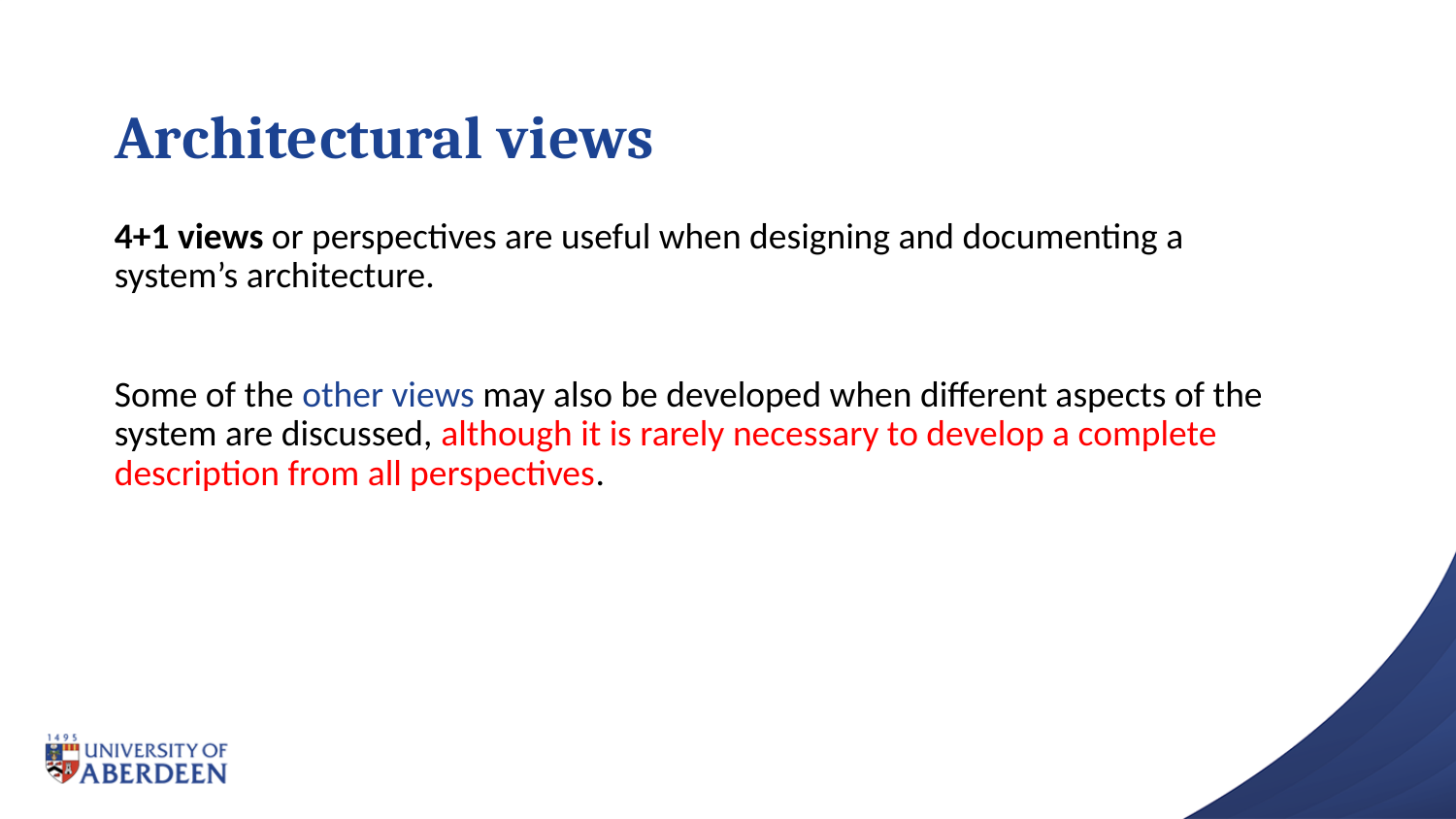

# Architectural views
4+1 views or perspectives are useful when designing and documenting a system’s architecture.

Some of the other views may also be developed when different aspects of the system are discussed, although it is rarely necessary to develop a complete description from all perspectives.